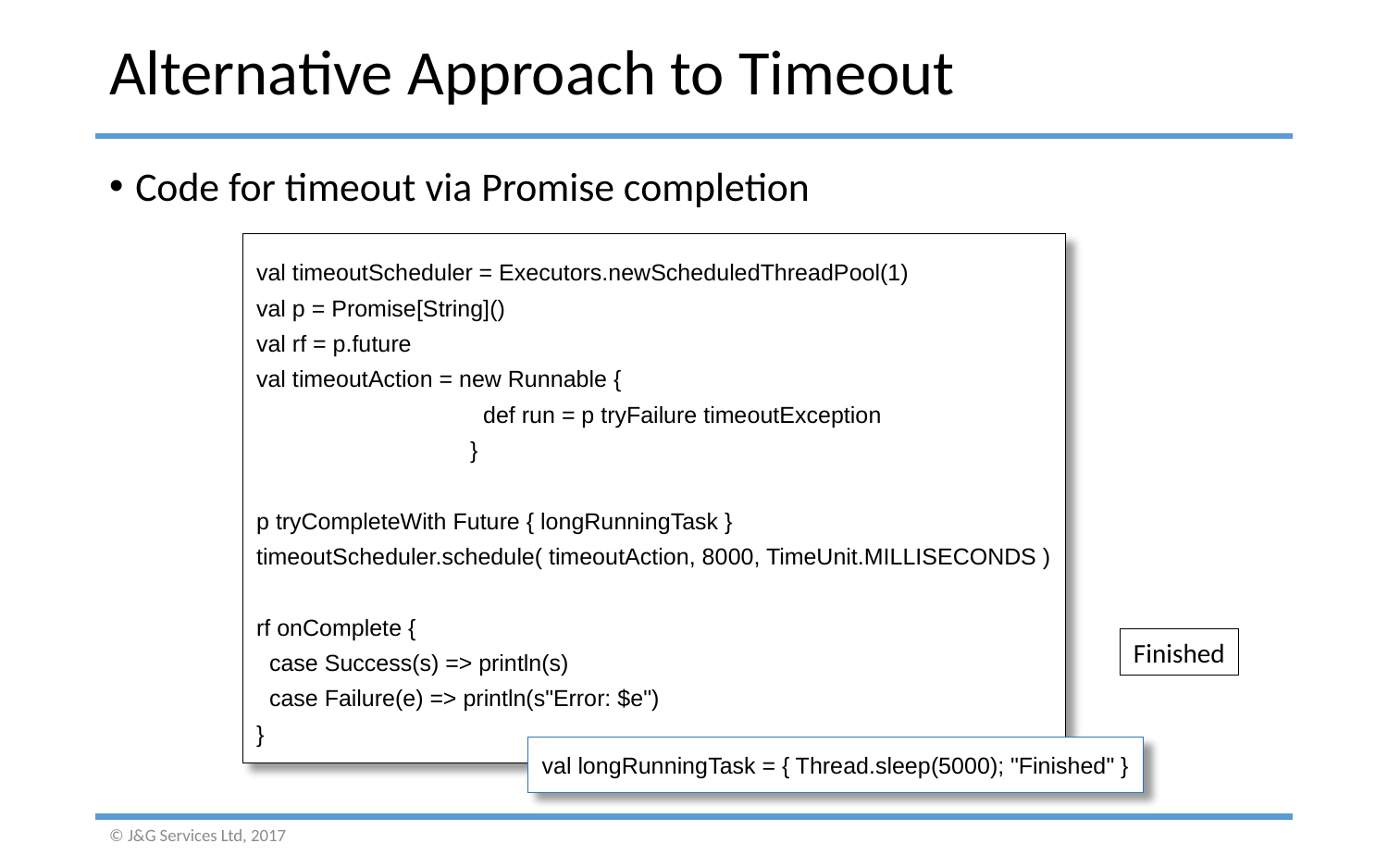

# Alternative Approach to Timeout
Code for timeout via Promise completion
val timeoutScheduler = Executors.newScheduledThreadPool(1)
val p = Promise[String]()
val rf = p.future
val timeoutAction = new Runnable {
                                   def run = p tryFailure timeoutException
                                 }

p tryCompleteWith Future { longRunningTask }
timeoutScheduler.schedule( timeoutAction, 8000, TimeUnit.MILLISECONDS )

rf onComplete {
  case Success(s) => println(s)
  case Failure(e) => println(s"Error: $e")
}
Finished
val longRunningTask = { Thread.sleep(5000); "Finished" }